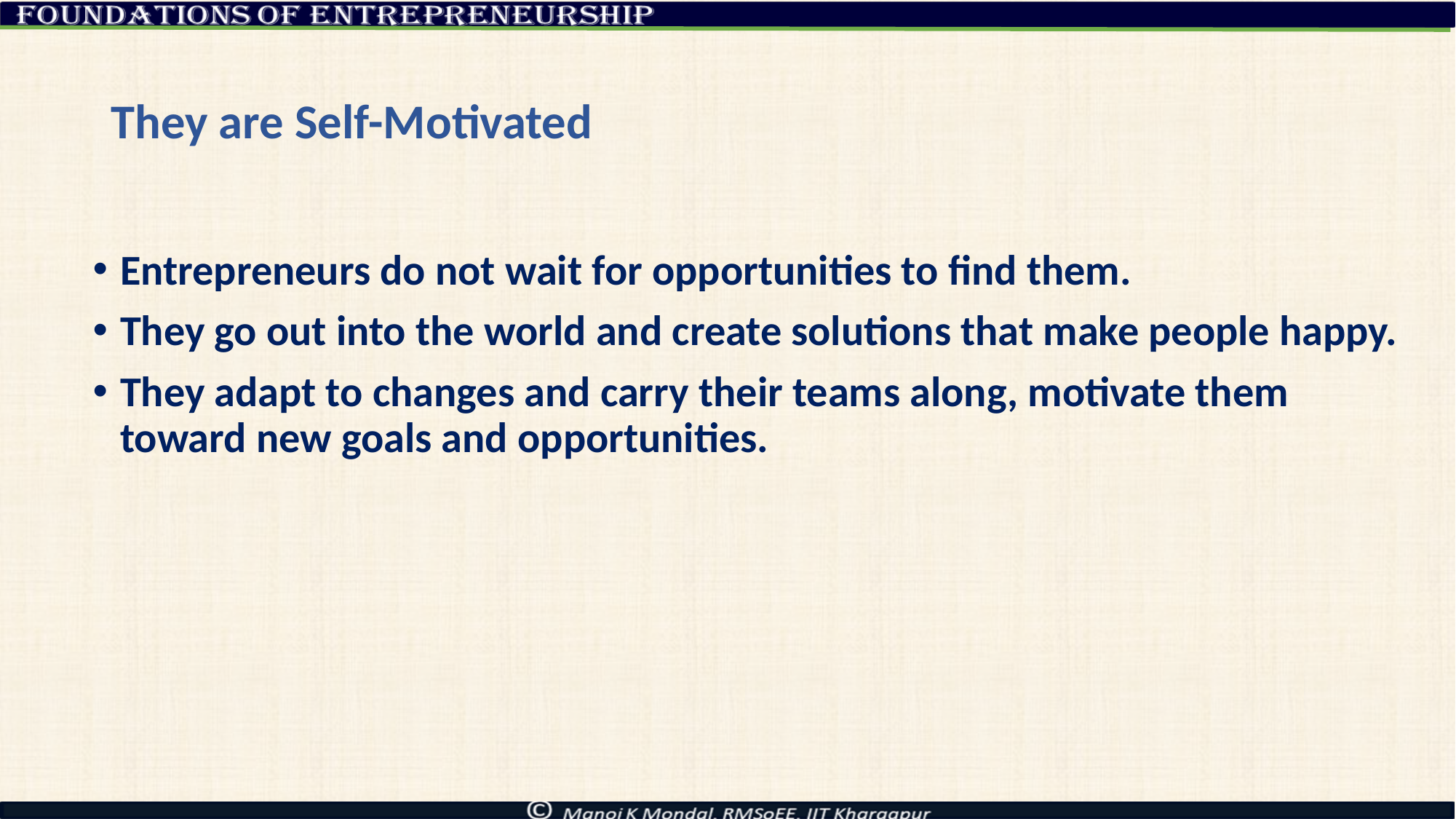

# They are Self-Motivated
Entrepreneurs do not wait for opportunities to find them.
They go out into the world and create solutions that make people happy.
They adapt to changes and carry their teams along, motivate them toward new goals and opportunities.